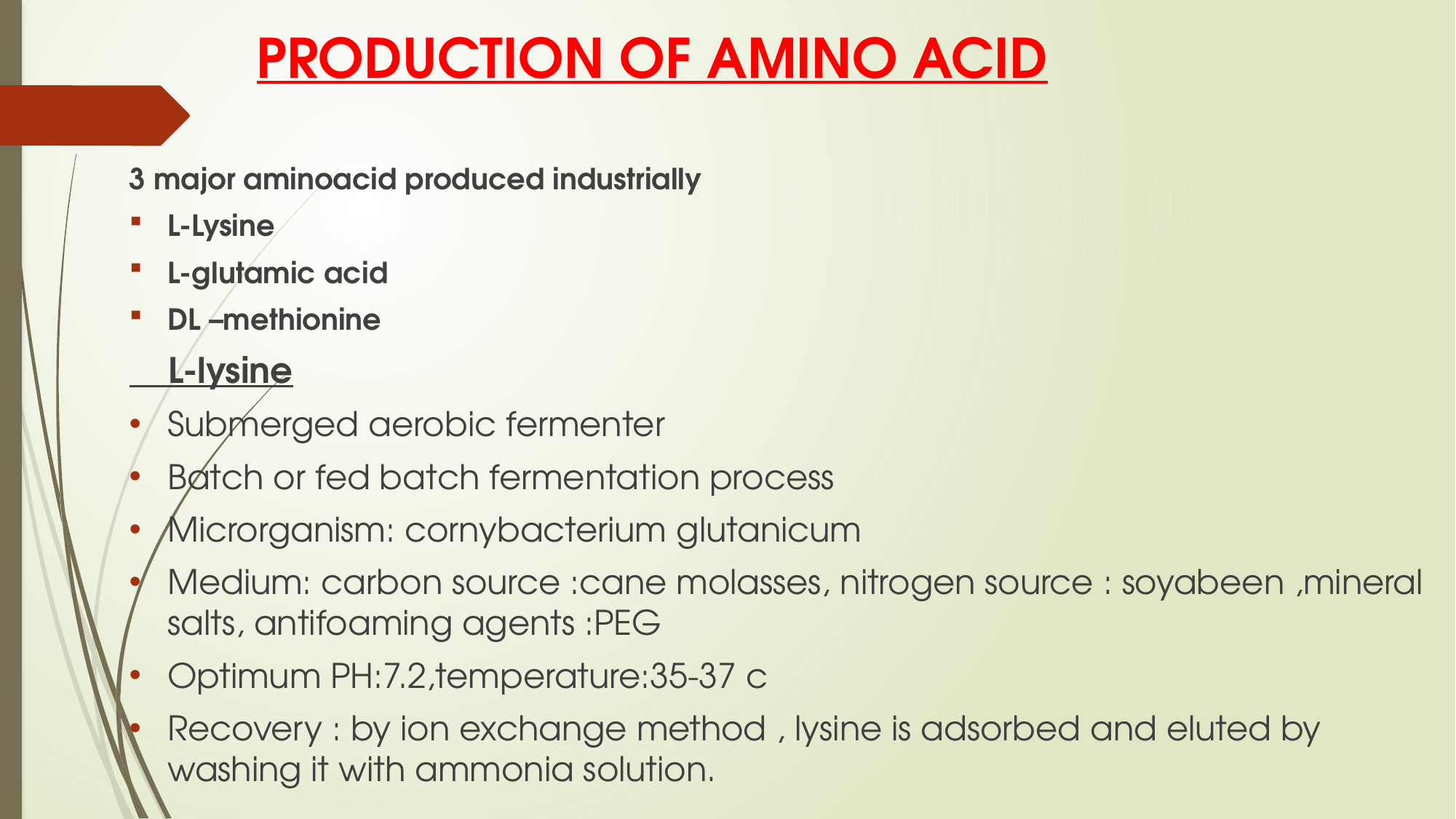

# PRODUCTION OF AMINO ACID
3 major aminoacid produced industrially
L-Lysine
L-glutamic acid
DL –methionine
    L-lysine
Submerged aerobic fermenter
Batch or fed batch fermentation process
Microrganism: cornybacterium glutanicum
Medium: carbon source :cane molasses, nitrogen source : soyabeen ,mineral salts, antifoaming agents :PEG
Optimum PH:7.2,temperature:35-37 c
Recovery : by ion exchange method , lysine is adsorbed and eluted by washing it with ammonia solution.